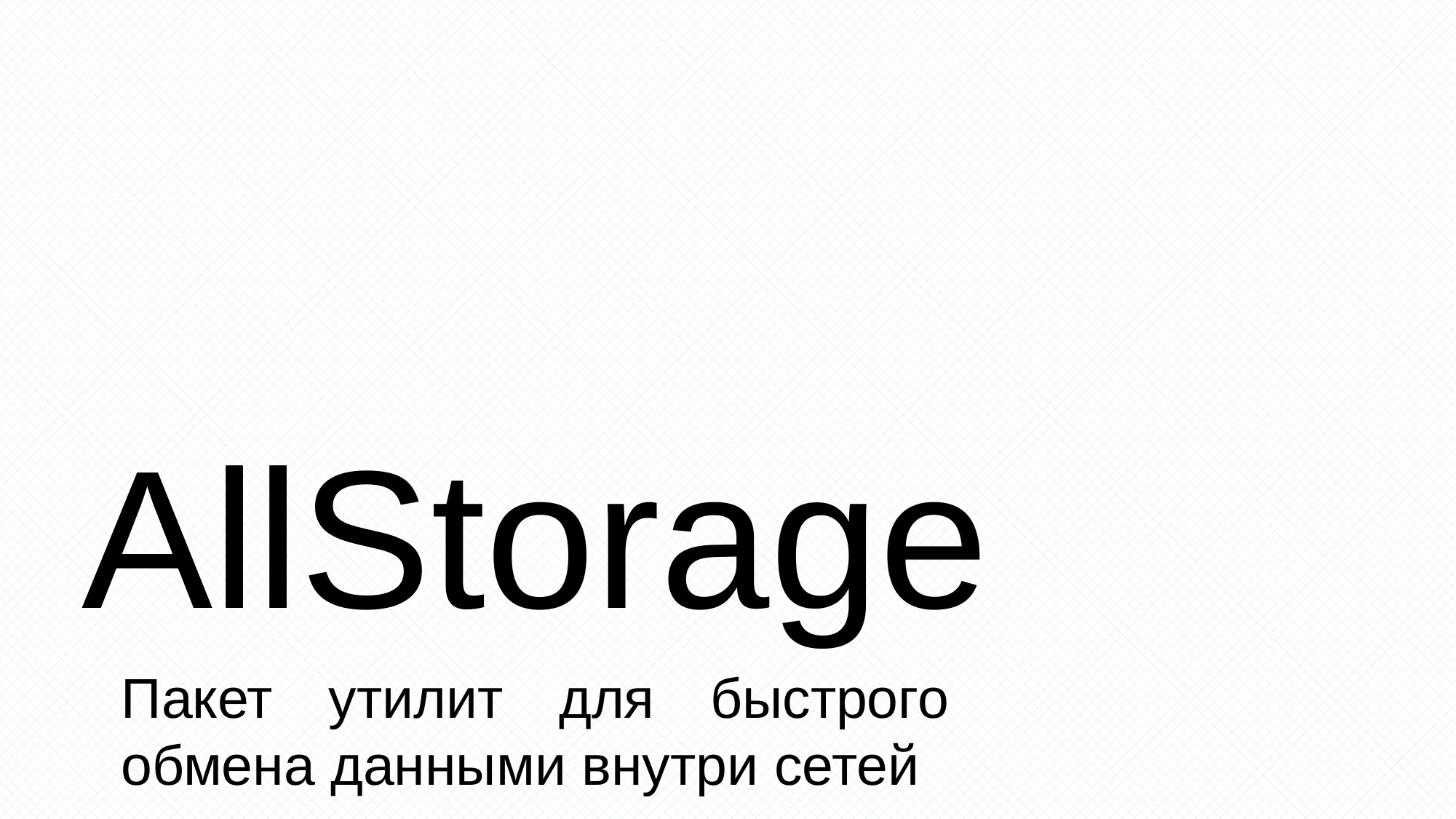

# AllStorage
Пакет утилит для быстрого обмена данными внутри сетей